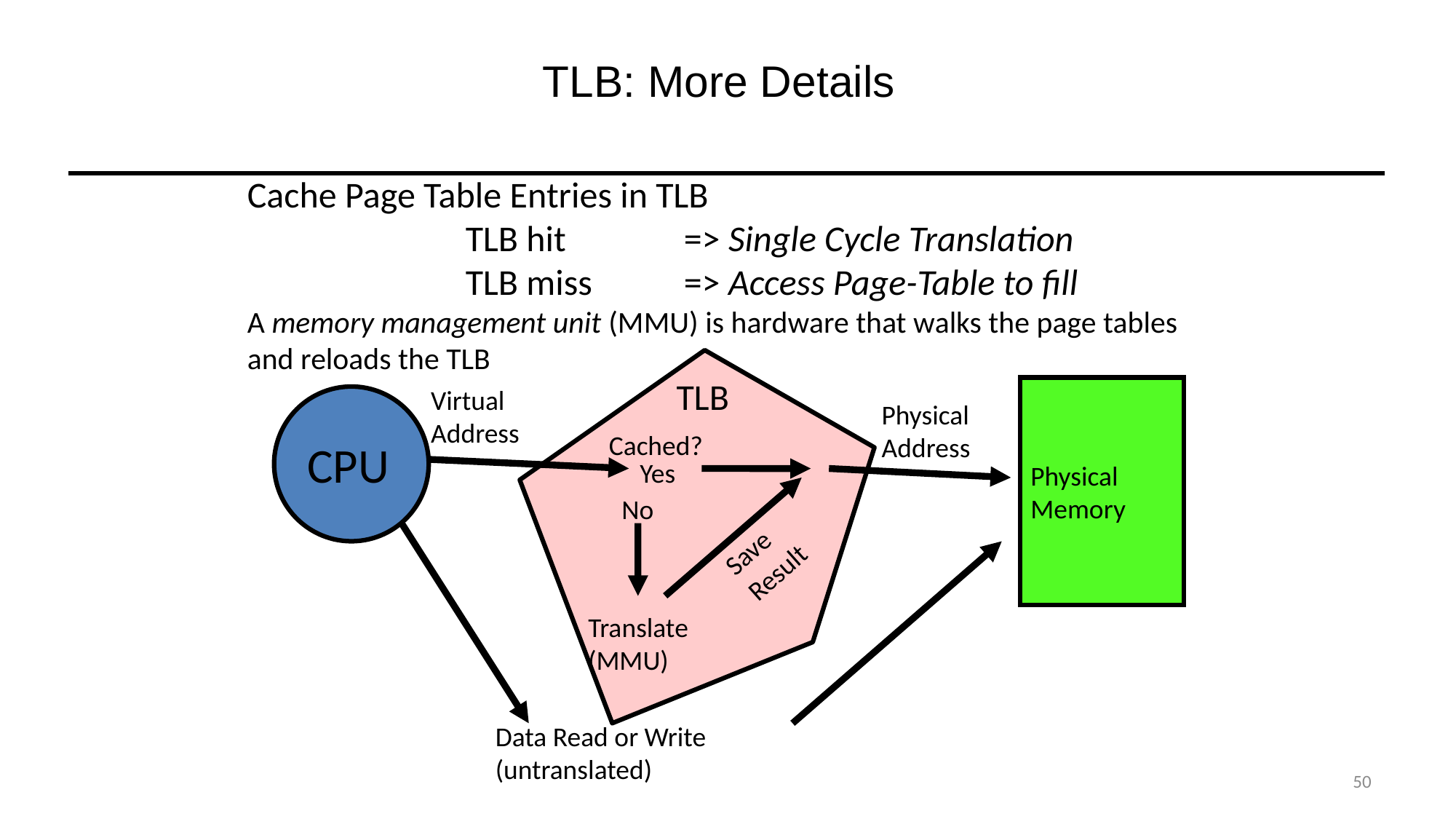

# TLB: More Details
Cache Page Table Entries in TLB
		TLB hit		=> Single Cycle Translation
	     	TLB miss 	=> Access Page-Table to fill
A memory management unit (MMU) is hardware that walks the page tables and reloads the TLB

TLB
Virtual
Address

Physical
Memory
CPU
Physical
Address

Cached?
Yes

Save
Result
No

Data Read or Write
(untranslated)
Translate
(MMU)
50